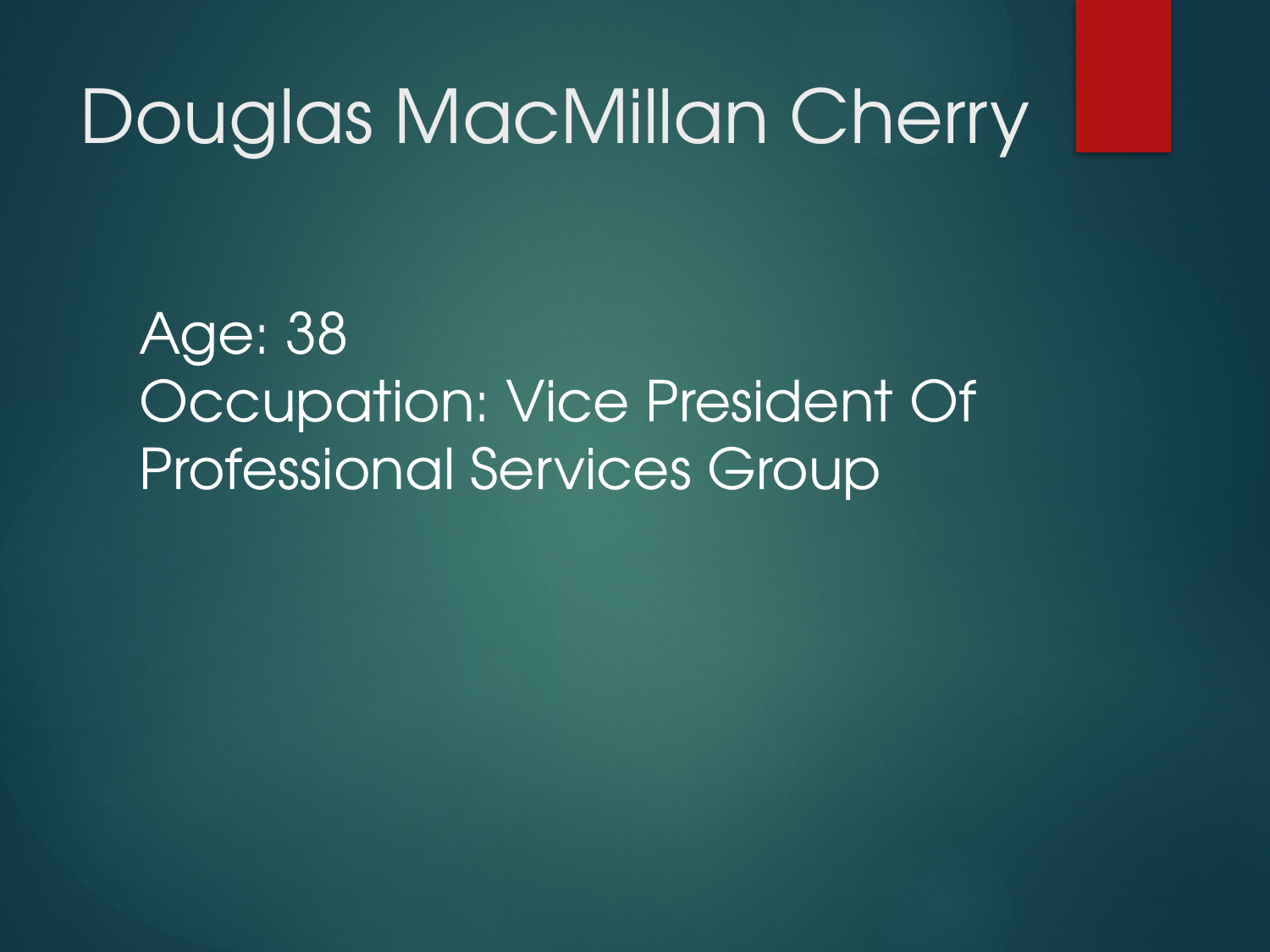

# Douglas MacMillan Cherry

Age: 38
Occupation: Vice President Of Professional Services Group